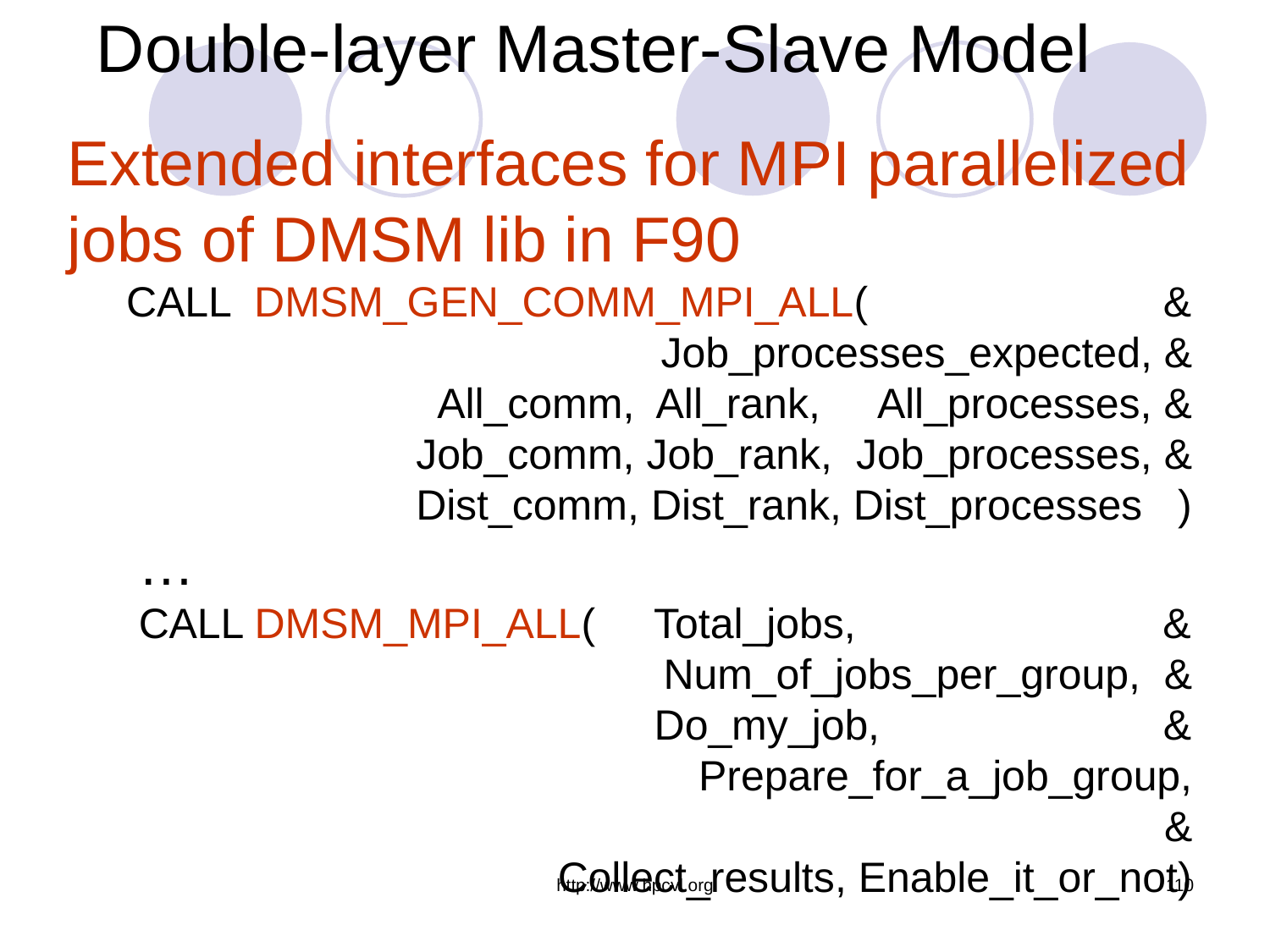

# Double-layer Master-Slave Model
Extended interfaces for MPI parallelized jobs of DMSM lib in F90
 CALL  DMSM_GEN_COMM_MPI_ALL(                         &
                                               Job_processes_expected, &
                         All_comm,  All_rank,     All_processes, &
                           Job_comm, Job_rank,  Job_processes, &
                          Dist_comm, Dist_rank, Dist_processes   )
      …
  CALL DMSM_MPI_ALL(     Total_jobs,                          &
                                                Num_of_jobs_per_group,  &
                                               Do_my_job,                        &
                                                  Prepare_for_a_job_group, &
                                       Collect_results, Enable_it_or_not)
http://www.hpcvl.org
110